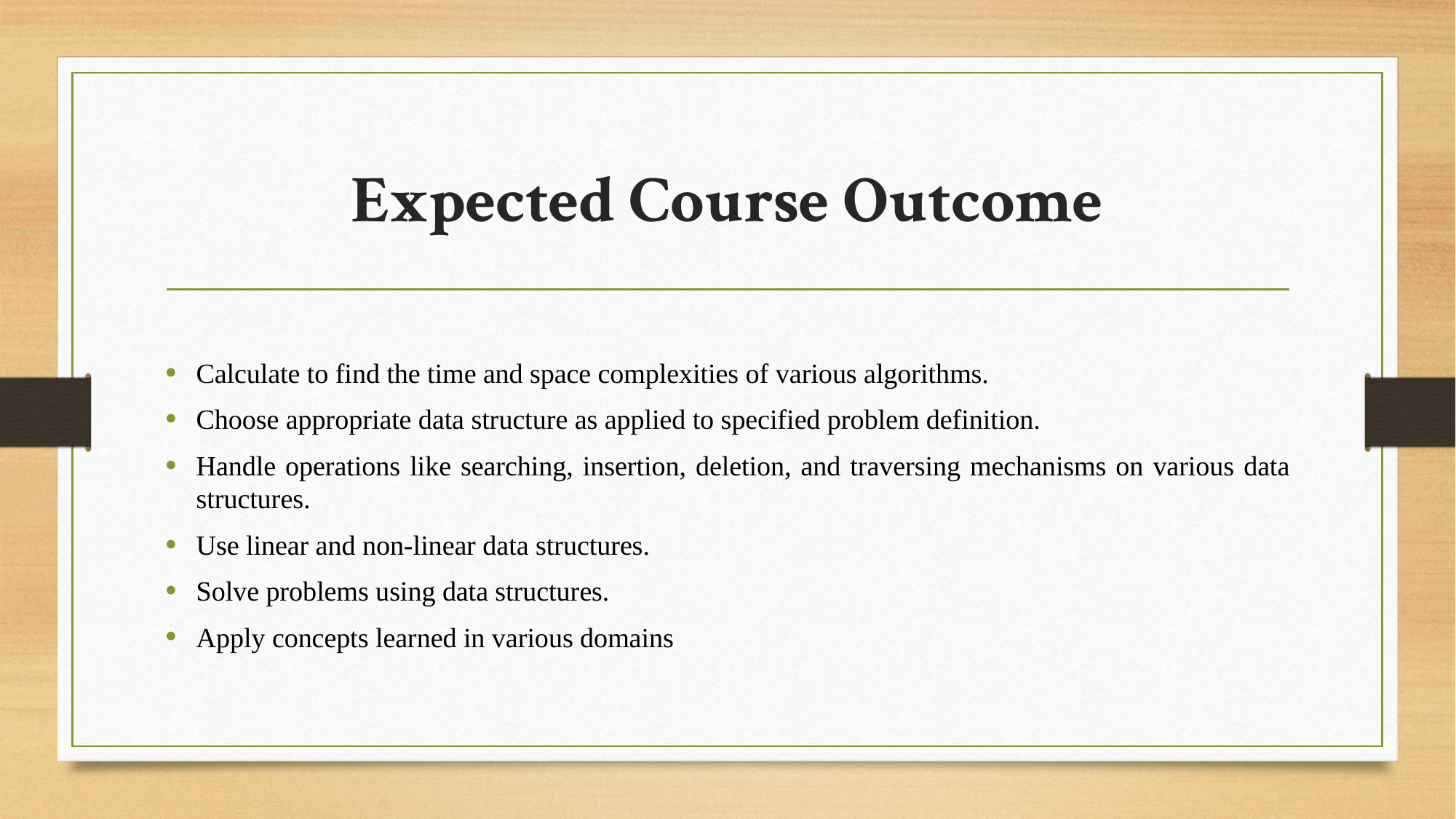

# Expected Course Outcome

Calculate to find the time and space complexities of various algorithms.
Choose appropriate data structure as applied to specified problem definition.
Handle operations like searching, insertion, deletion, and traversing mechanisms on various data structures.
Use linear and non-linear data structures.
Solve problems using data structures.
Apply concepts learned in various domains